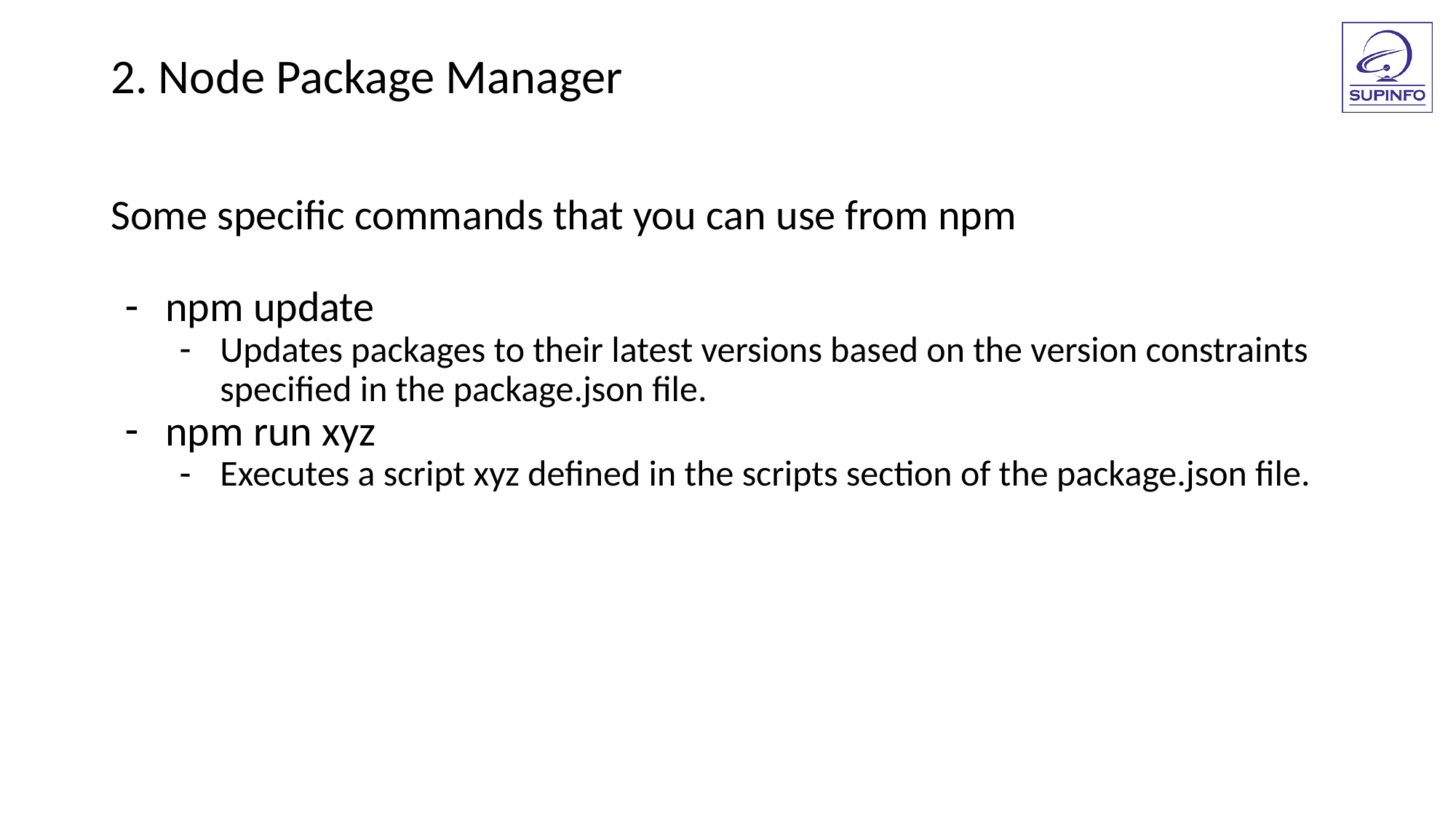

2. Node Package Manager

Some specific commands that you can use from npm

npm update
Updates packages to their latest versions based on the version constraints specified in the package.json file.
npm run xyz
Executes a script xyz defined in the scripts section of the package.json file.